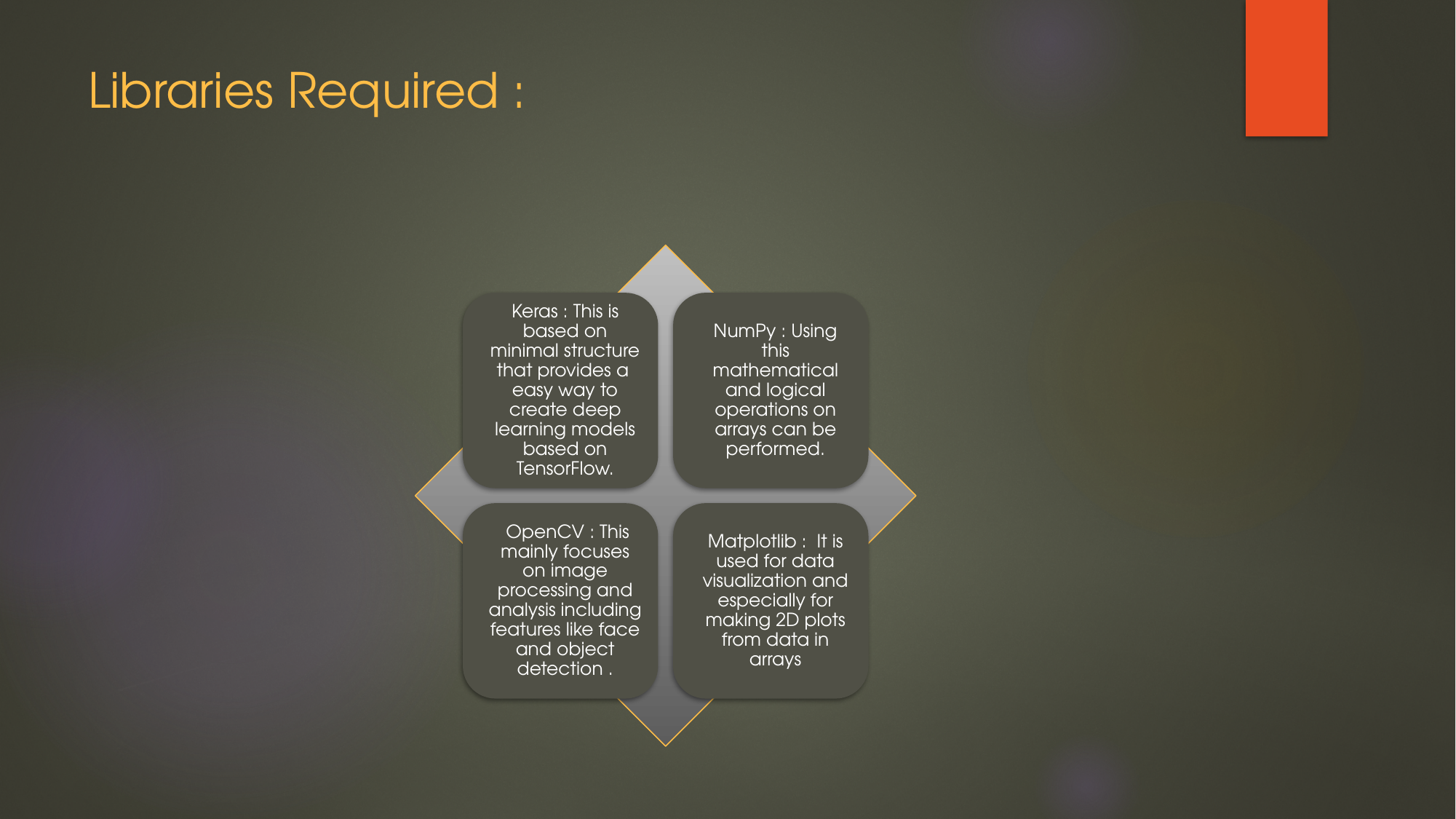

# Libraries Required :
Keras : This is based on minimal structure that provides a  easy way to create deep learning models based on TensorFlow.
NumPy : Using this mathematical and logical operations on arrays can be performed.
 OpenCV : This mainly focuses on image processing and analysis including features like face and object detection .
Matplotlib :  It is used for data visualization and especially for making 2D plots from data in arrays